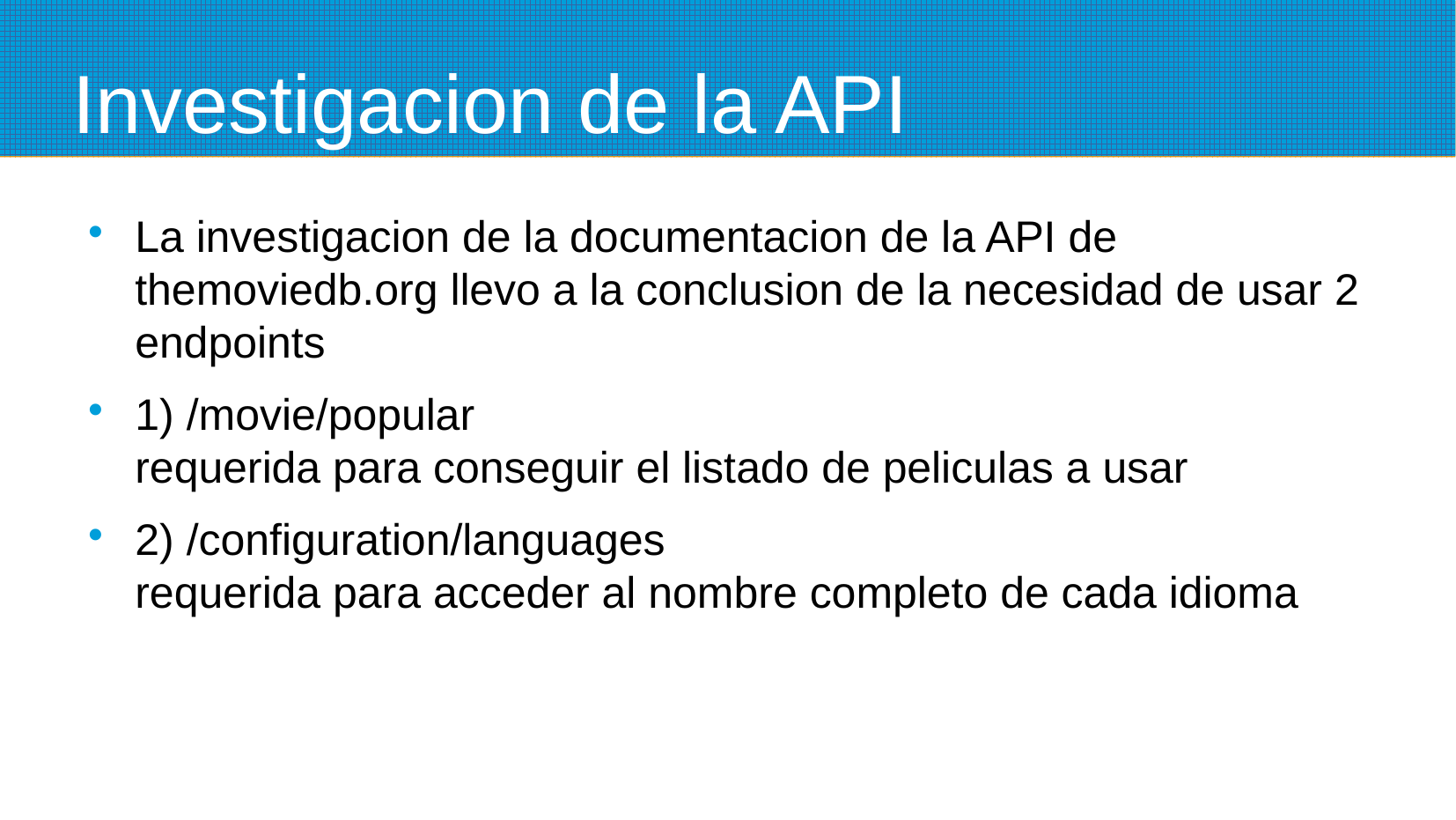

# Investigacion de la API
La investigacion de la documentacion de la API de themoviedb.org llevo a la conclusion de la necesidad de usar 2 endpoints
1) /movie/popular
requerida para conseguir el listado de peliculas a usar
2) /configuration/languages
requerida para acceder al nombre completo de cada idioma